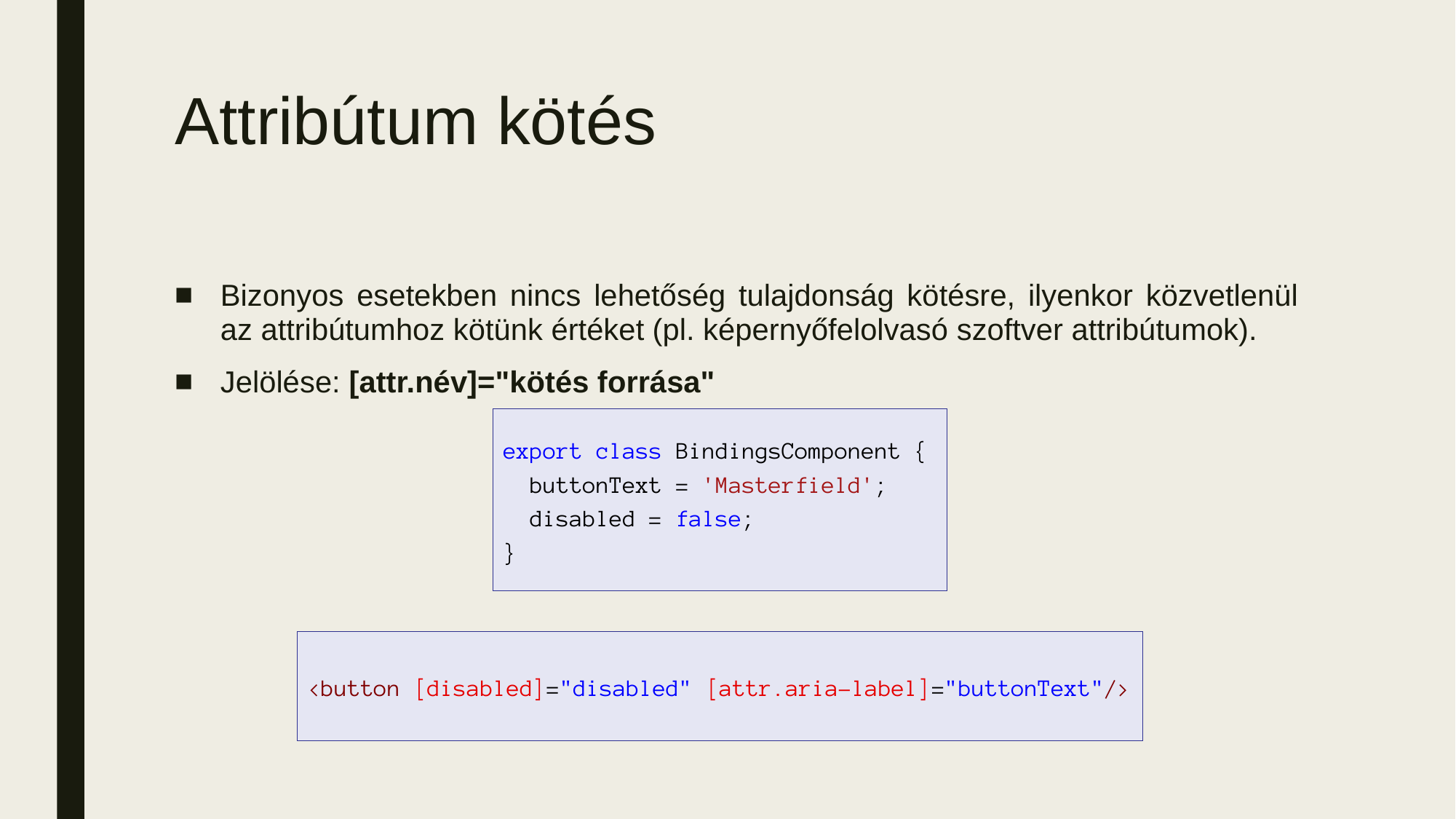

# Attribútum kötés
Bizonyos esetekben nincs lehetőség tulajdonság kötésre, ilyenkor közvetlenül az attribútumhoz kötünk értéket (pl. képernyőfelolvasó szoftver attribútumok).
Jelölése: [attr.név]="kötés forrása"

export class BindingsComponent {
  buttonText = 'Masterfield';
  disabled = false;
}
<button [disabled]="disabled" [attr.aria-label]="buttonText"/>